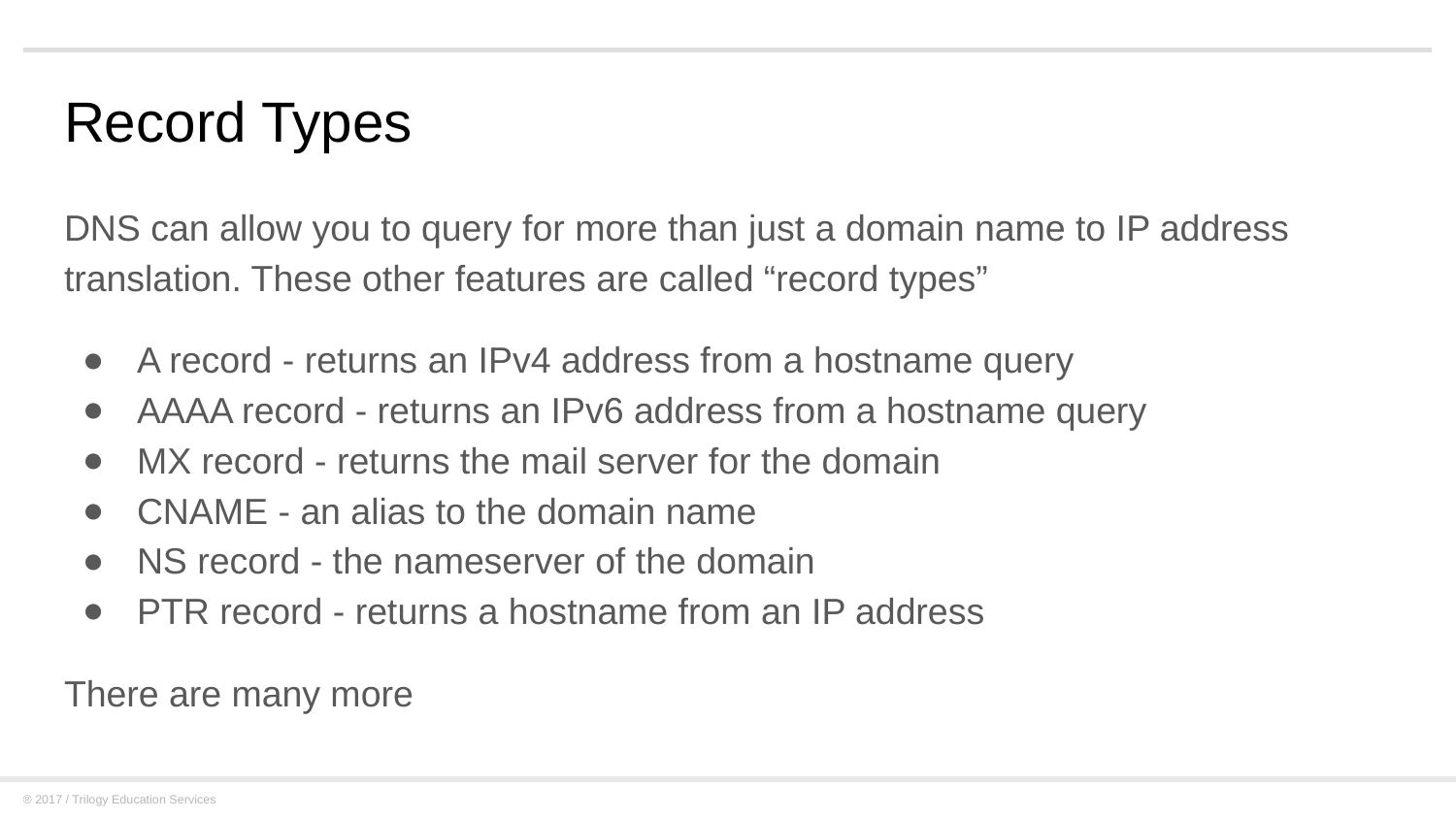

# Record Types
DNS can allow you to query for more than just a domain name to IP address translation. These other features are called “record types”
A record - returns an IPv4 address from a hostname query
AAAA record - returns an IPv6 address from a hostname query
MX record - returns the mail server for the domain
CNAME - an alias to the domain name
NS record - the nameserver of the domain
PTR record - returns a hostname from an IP address
There are many more